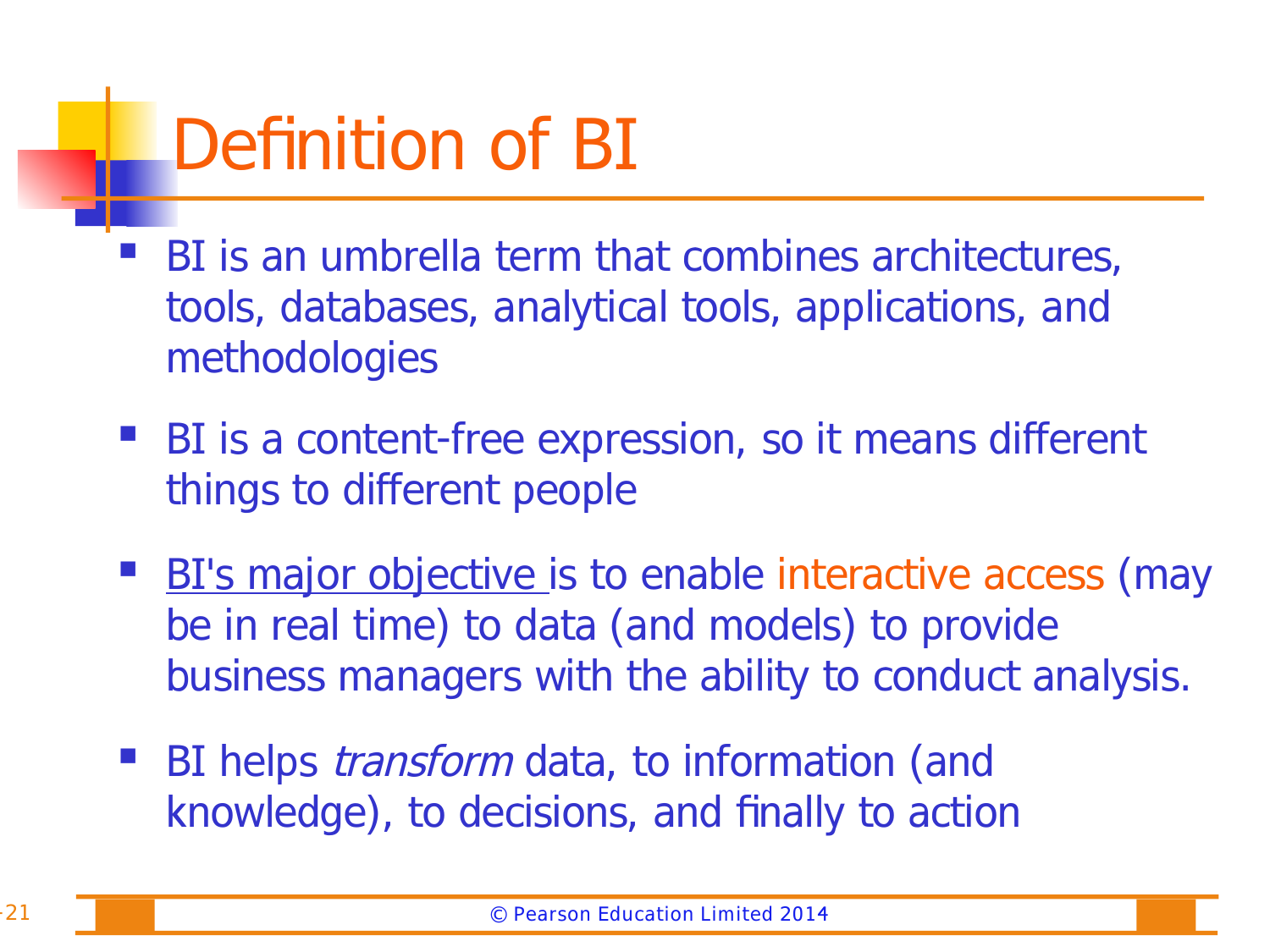

# Definition of BI
BI is an umbrella term that combines architectures, tools, databases, analytical tools, applications, and methodologies

BI is a content-free expression, so it means different things to different people

BI's major objective is to enable interactive access (may be in real time) to data (and models) to provide business managers with the ability to conduct analysis.

BI helps transform data, to information (and knowledge), to decisions, and finally to action